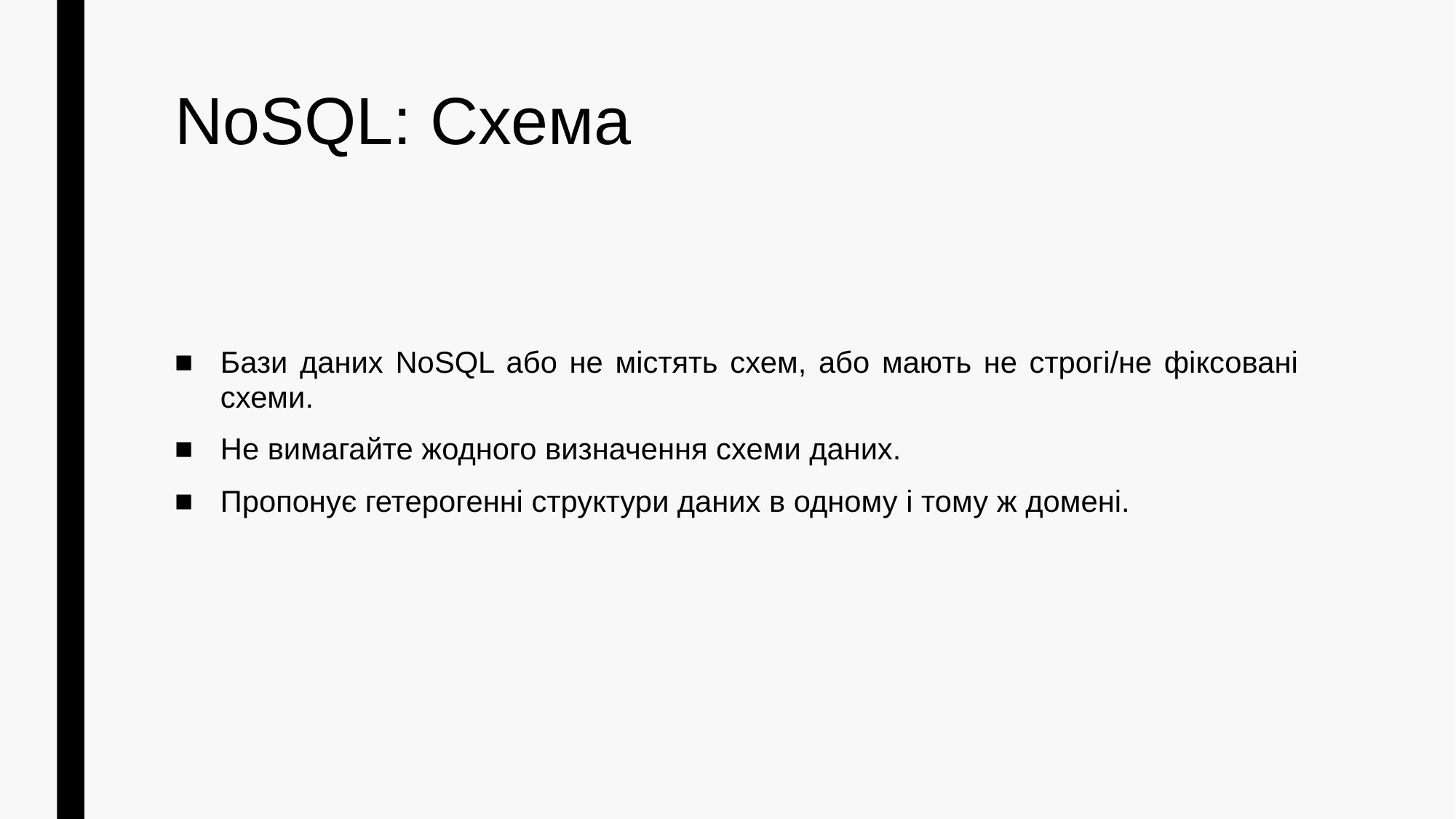

# NoSQL: Схема

Бази даних NoSQL або не містять схем, або мають не строгі/не фіксовані схеми.
Не вимагайте жодного визначення схеми даних.
Пропонує гетерогенні структури даних в одному і тому ж домені.